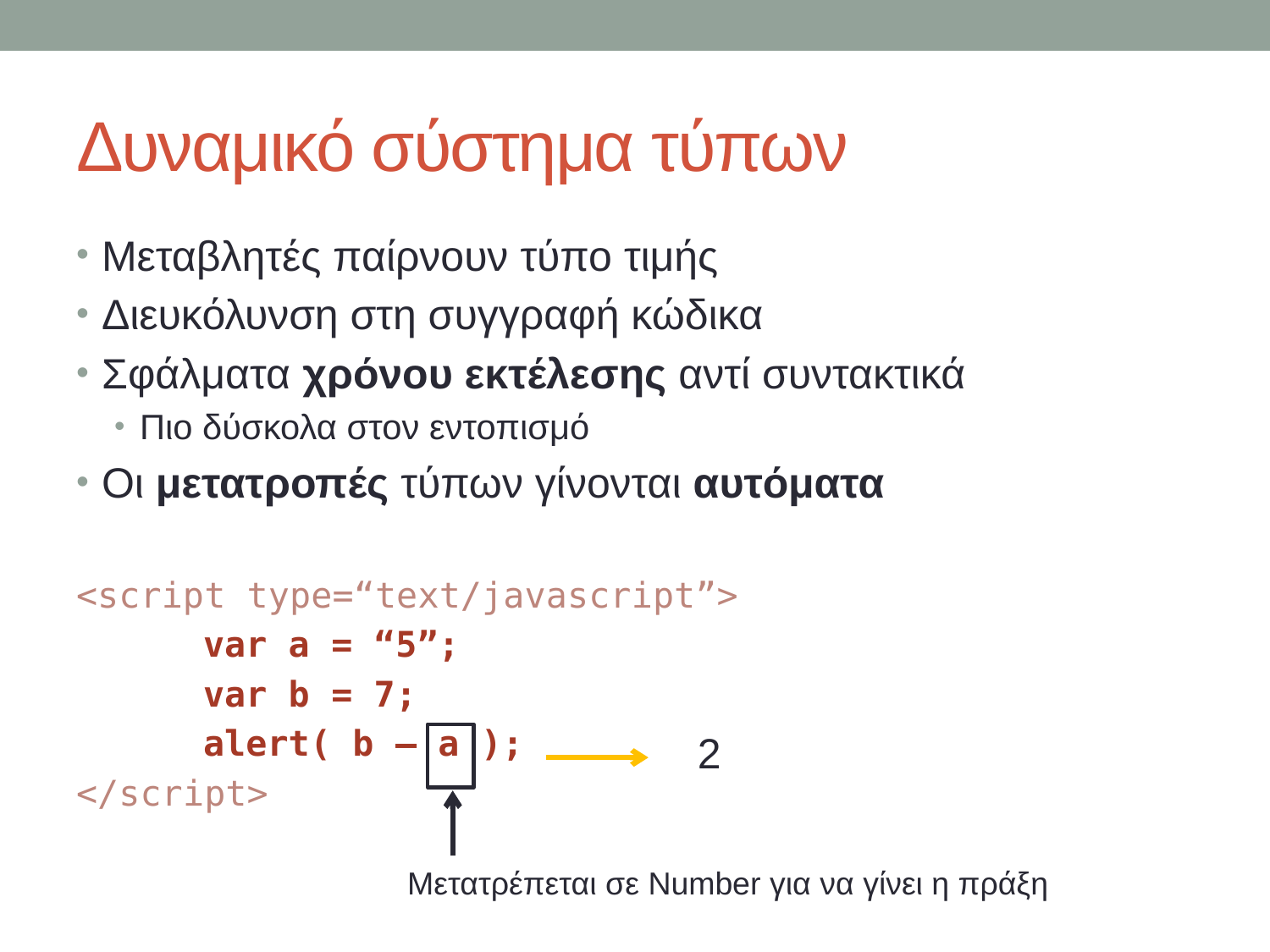

# Δυναμικό σύστημα τύπων
Μεταβλητές παίρνουν τύπο τιμής
Διευκόλυνση στη συγγραφή κώδικα
Σφάλματα χρόνου εκτέλεσης αντί συντακτικά
Πιο δύσκολα στον εντοπισμό
Οι μετατροπές τύπων γίνονται αυτόματα

<script type=“text/javascript”>
	var a = “5”;
   	var b = 7;
   	alert( b – a );
</script>
2

Μετατρέπεται σε Number για να γίνει η πράξη